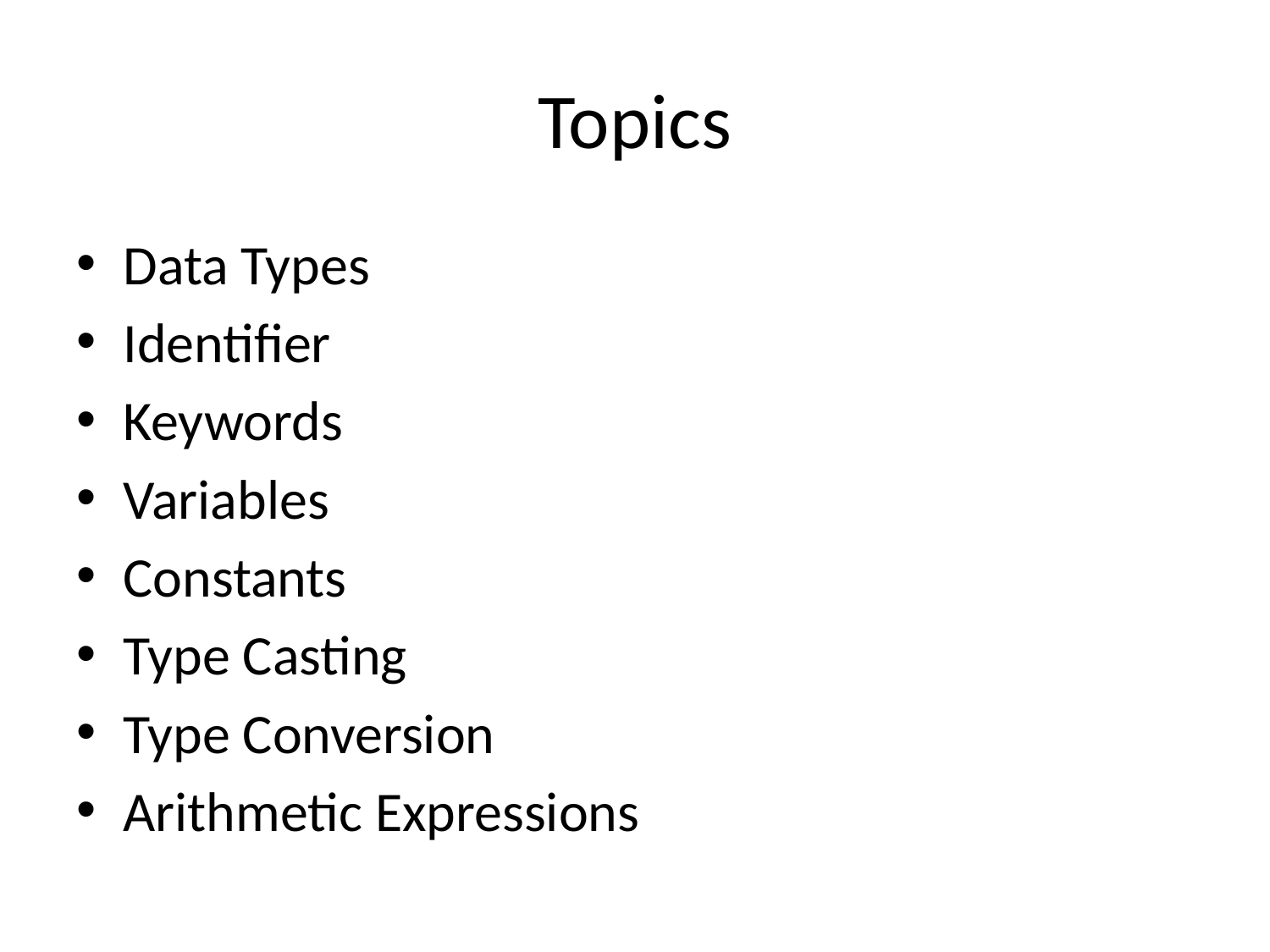

# Topics
Data Types
Identifier
Keywords
Variables
Constants
Type Casting
Type Conversion
Arithmetic Expressions